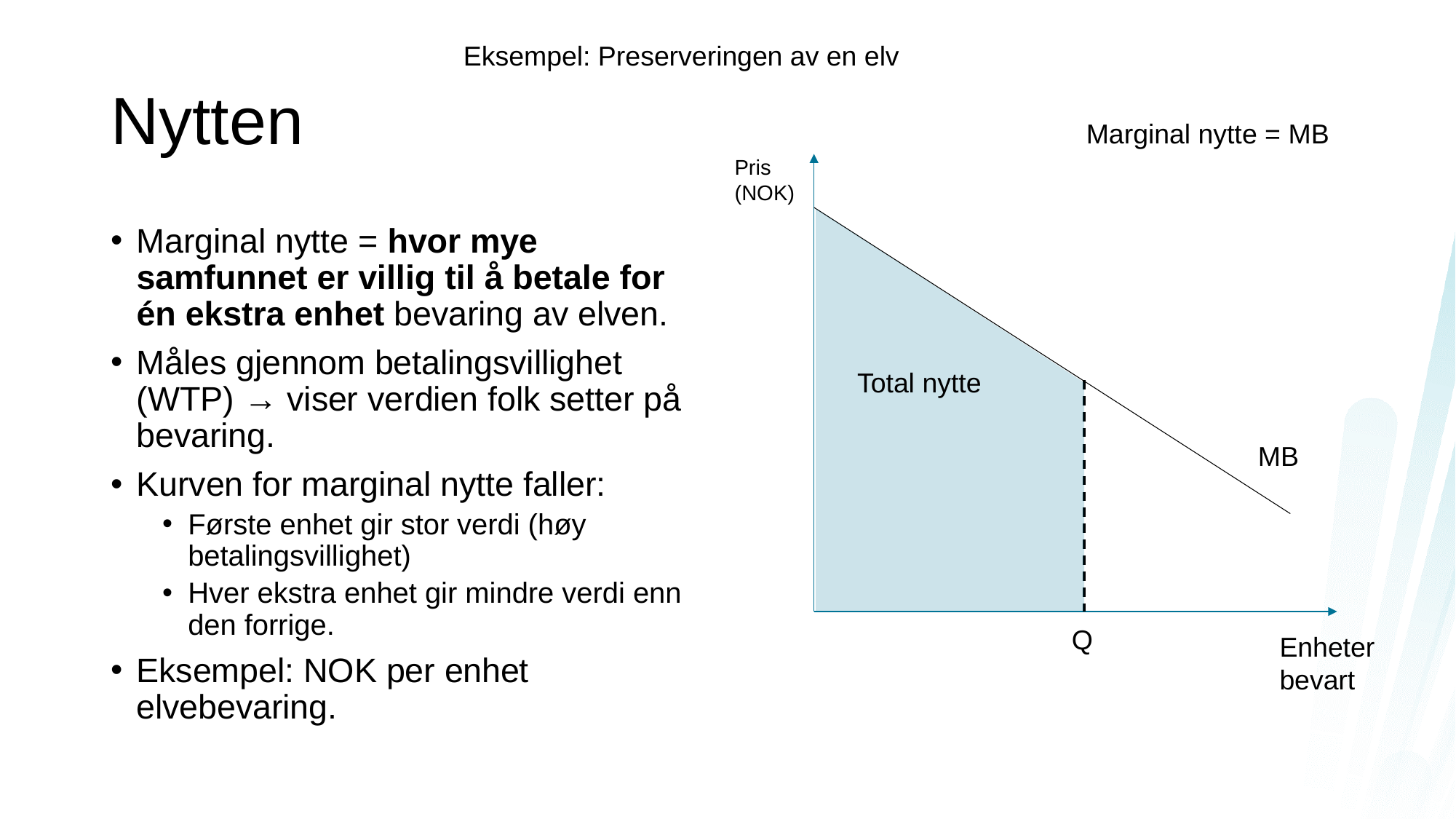

Eksempel: Preserveringen av en elv
# Nytten
Marginal nytte = MB
Pris
(NOK)

Marginal nytte = hvor mye samfunnet er villig til å betale for én ekstra enhet bevaring av elven.
Måles gjennom betalingsvillighet (WTP) → viser verdien folk setter på bevaring.
Kurven for marginal nytte faller:
Første enhet gir stor verdi (høy betalingsvillighet)
Hver ekstra enhet gir mindre verdi enn den forrige.
Eksempel: NOK per enhet elvebevaring.
Total nytte
MB
Q
Enheter bevart